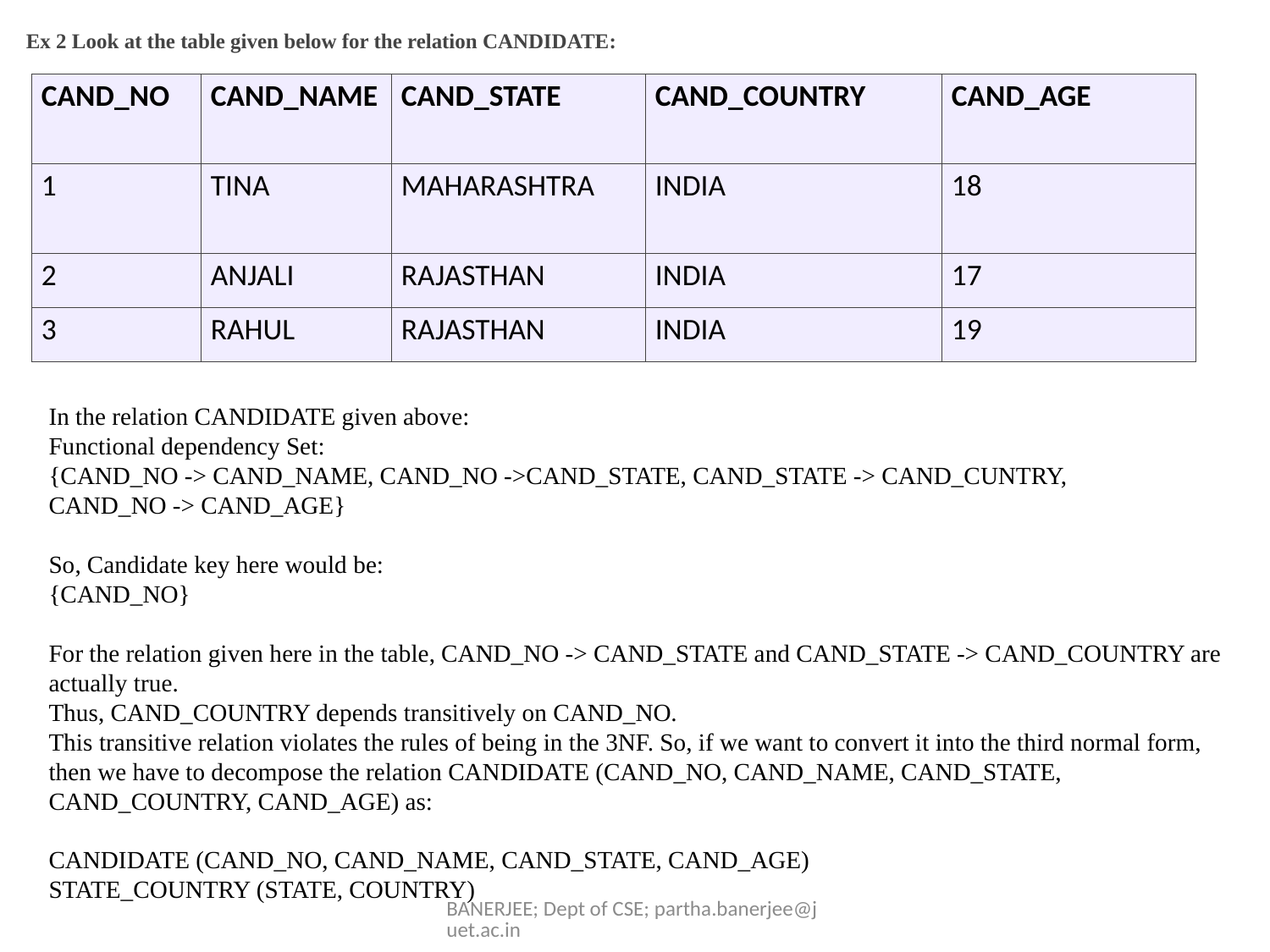

Ex 2 Look at the table given below for the relation CANDIDATE:
| CAND\_NO | CAND\_NAME | CAND\_STATE | CAND\_COUNTRY | CAND\_AGE |
| --- | --- | --- | --- | --- |
| 1 | TINA | MAHARASHTRA | INDIA | 18 |
| 2 | ANJALI | RAJASTHAN | INDIA | 17 |
| 3 | RAHUL | RAJASTHAN | INDIA | 19 |
In the relation CANDIDATE given above:
Functional dependency Set:
{CAND_NO -> CAND_NAME, CAND_NO ->CAND_STATE, CAND_STATE -> CAND_CUNTRY,
CAND_NO -> CAND_AGE}

So, Candidate key here would be:
{CAND_NO}

For the relation given here in the table, CAND_NO -> CAND_STATE and CAND_STATE -> CAND_COUNTRY are
actually true.
Thus, CAND_COUNTRY depends transitively on CAND_NO.
This transitive relation violates the rules of being in the 3NF. So, if we want to convert it into the third normal form,
then we have to decompose the relation CANDIDATE (CAND_NO, CAND_NAME, CAND_STATE,
CAND_COUNTRY, CAND_AGE) as:

CANDIDATE (CAND_NO, CAND_NAME, CAND_STATE, CAND_AGE)
STATE_COUNTRY (STATE, COUNTRY)
BANERJEE; Dept of CSE; partha.banerjee@juet.ac.in